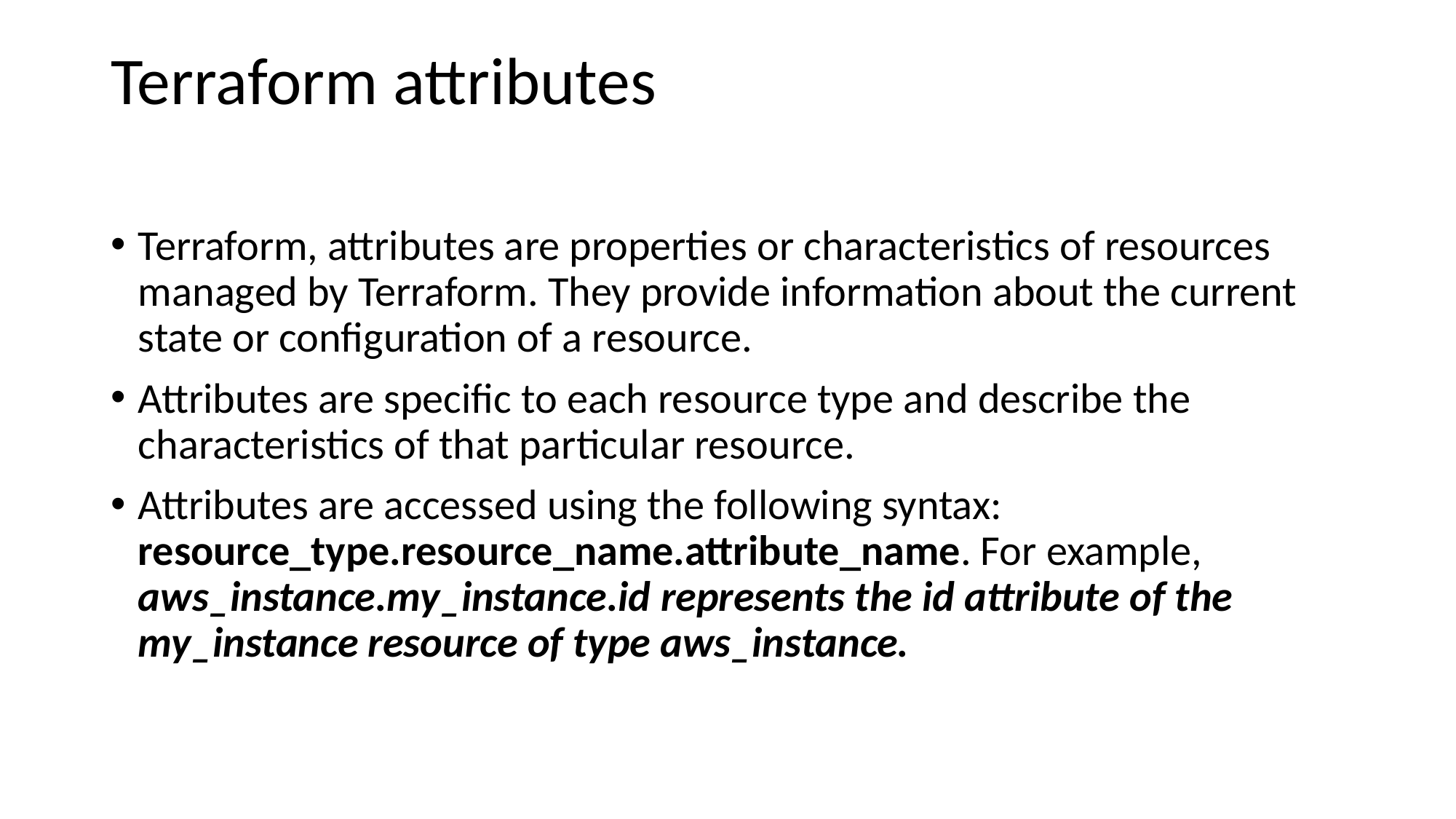

# Terraform attributes
Terraform, attributes are properties or characteristics of resources managed by Terraform. They provide information about the current state or configuration of a resource.
Attributes are specific to each resource type and describe the characteristics of that particular resource.
Attributes are accessed using the following syntax: resource_type.resource_name.attribute_name. For example, aws_instance.my_instance.id represents the id attribute of the my_instance resource of type aws_instance.